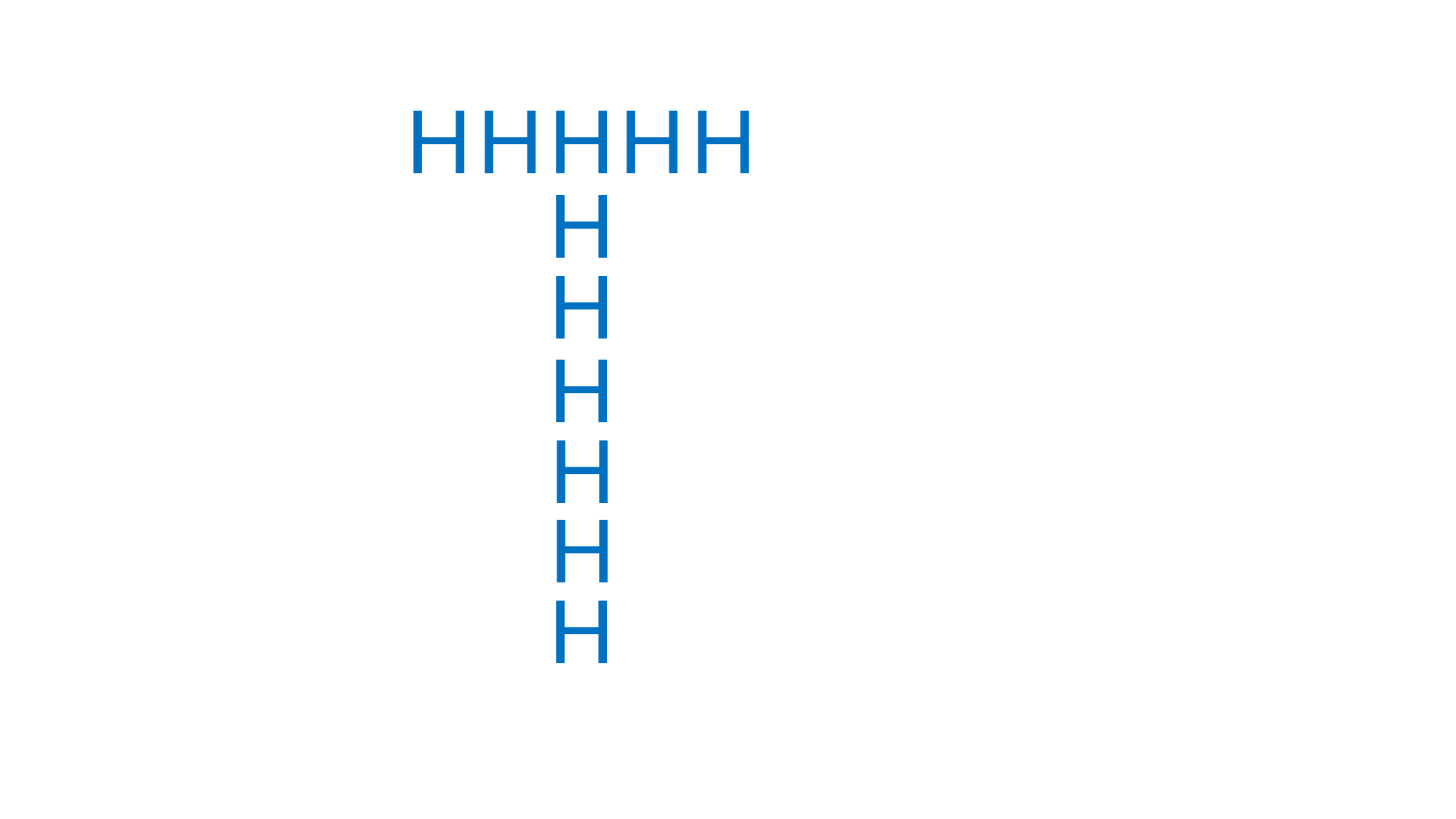

H
H
H
H
H
H
H
H
H
H
H